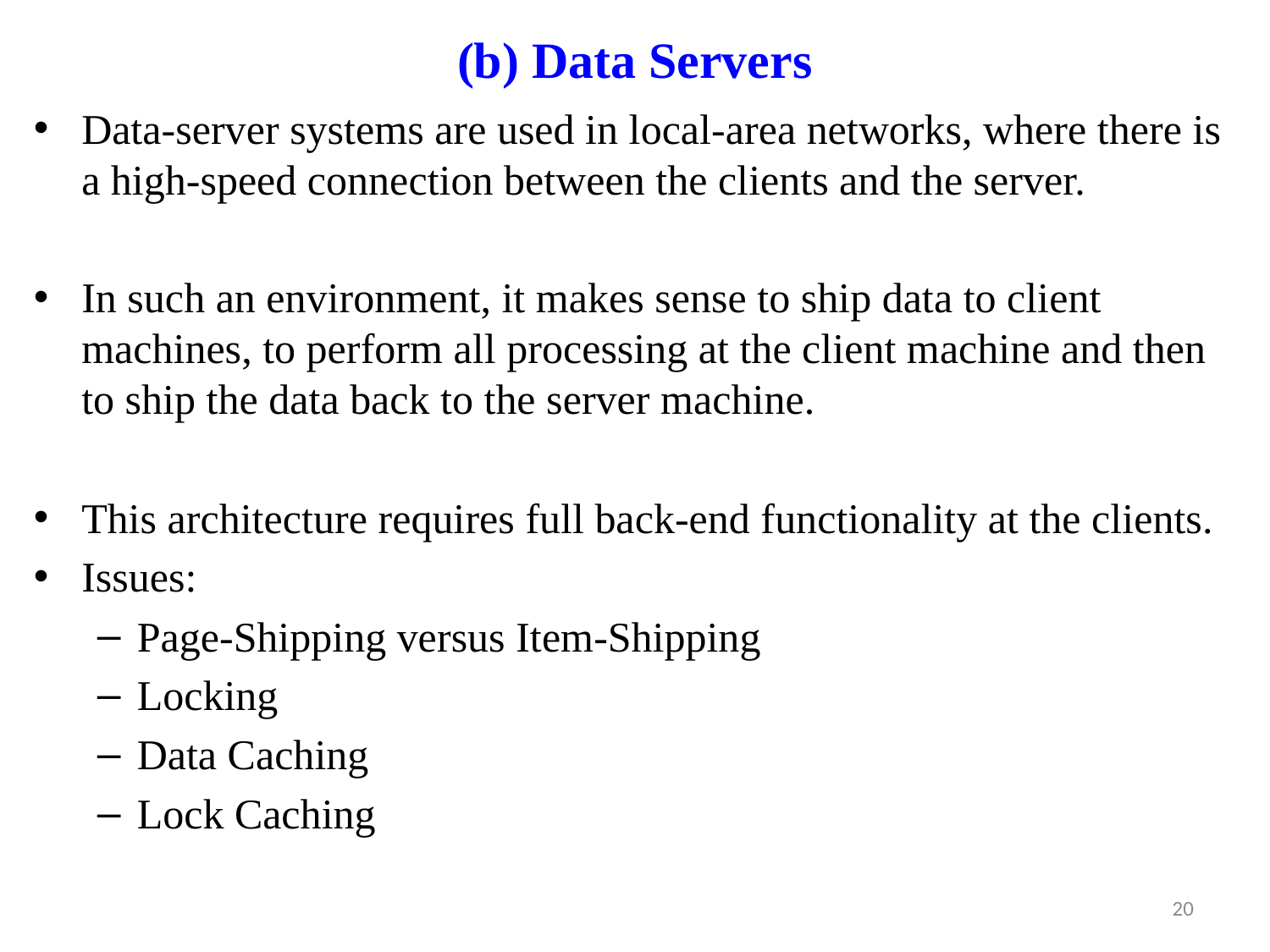

# (b) Data Servers
Data-server systems are used in local-area networks, where there is a high-speed connection between the clients and the server.

In such an environment, it makes sense to ship data to client machines, to perform all processing at the client machine and then to ship the data back to the server machine.

This architecture requires full back-end functionality at the clients.
Issues:
Page-Shipping versus Item-Shipping
Locking
Data Caching
Lock Caching

20